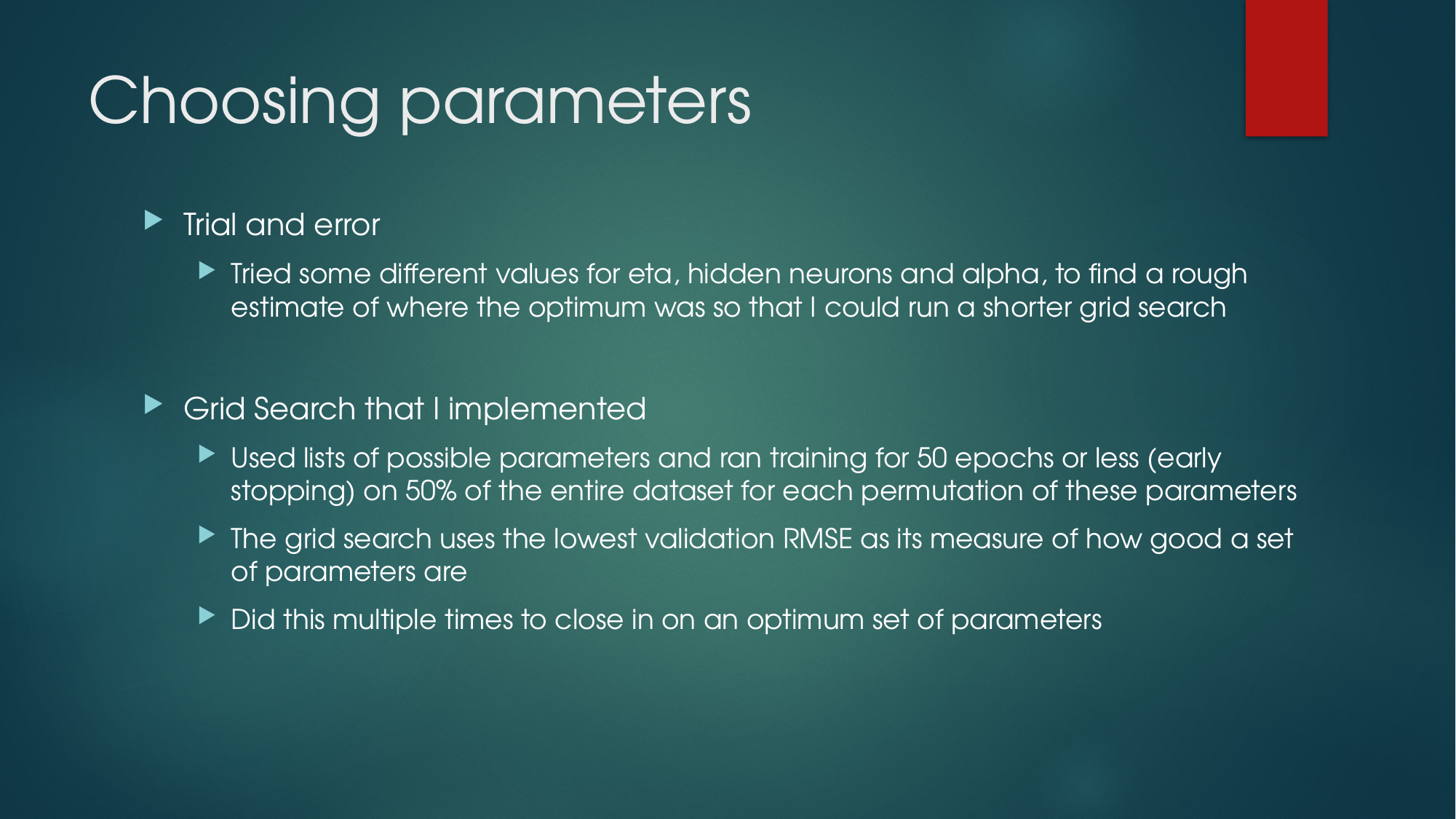

# Choosing parameters
Trial and error
Tried some different values for eta, hidden neurons and alpha, to find a rough estimate of where the optimum was so that I could run a shorter grid search

Grid Search that I implemented
Used lists of possible parameters and ran training for 50 epochs or less (early stopping) on 50% of the entire dataset for each permutation of these parameters
The grid search uses the lowest validation RMSE as its measure of how good a set of parameters are
Did this multiple times to close in on an optimum set of parameters